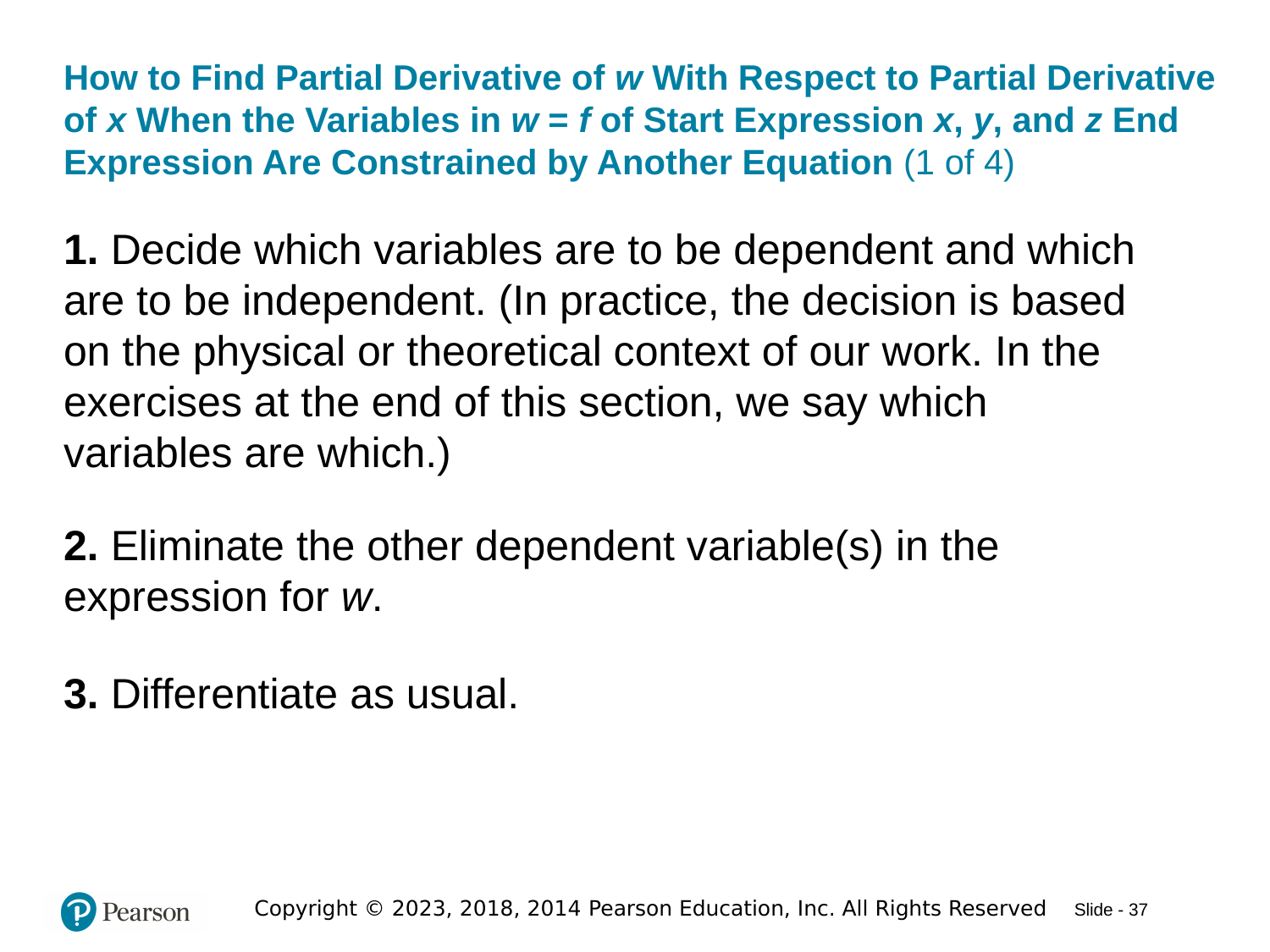

# How to Find Partial Derivative of w With Respect to Partial Derivative of x When the Variables in w = f of Start Expression x, y, and z End Expression Are Constrained by Another Equation (1 of 4)
1. Decide which variables are to be dependent and which are to be independent. (In practice, the decision is based on the physical or theoretical context of our work. In the exercises at the end of this section, we say which variables are which.)
2. Eliminate the other dependent variable(s) in the expression for w.
3. Differentiate as usual.